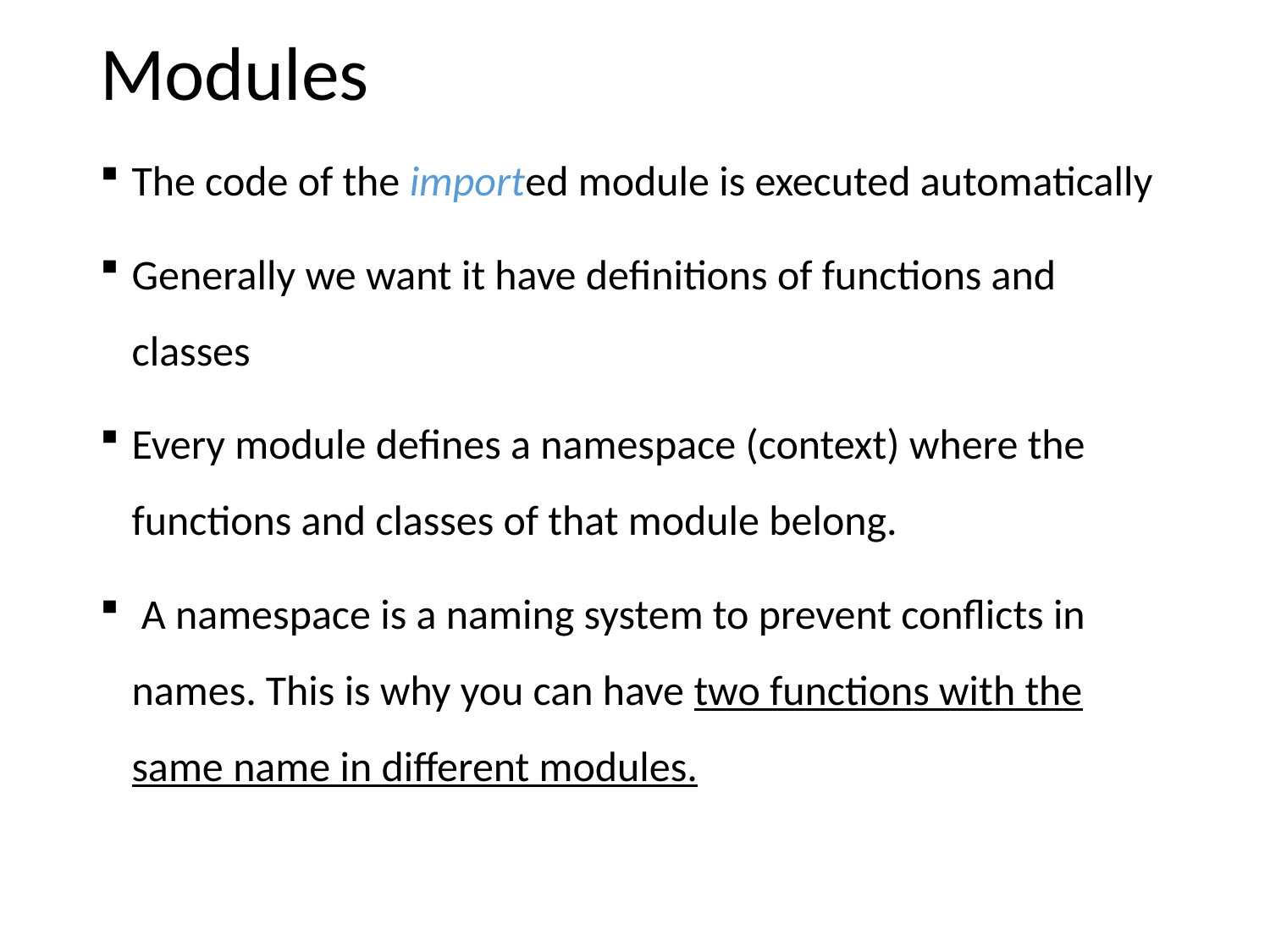

# Modules
The code of the imported module is executed automatically
Generally we want it have definitions of functions and classes
Every module defines a namespace (context) where the functions and classes of that module belong.
 A namespace is a naming system to prevent conflicts in names. This is why you can have two functions with the same name in different modules.